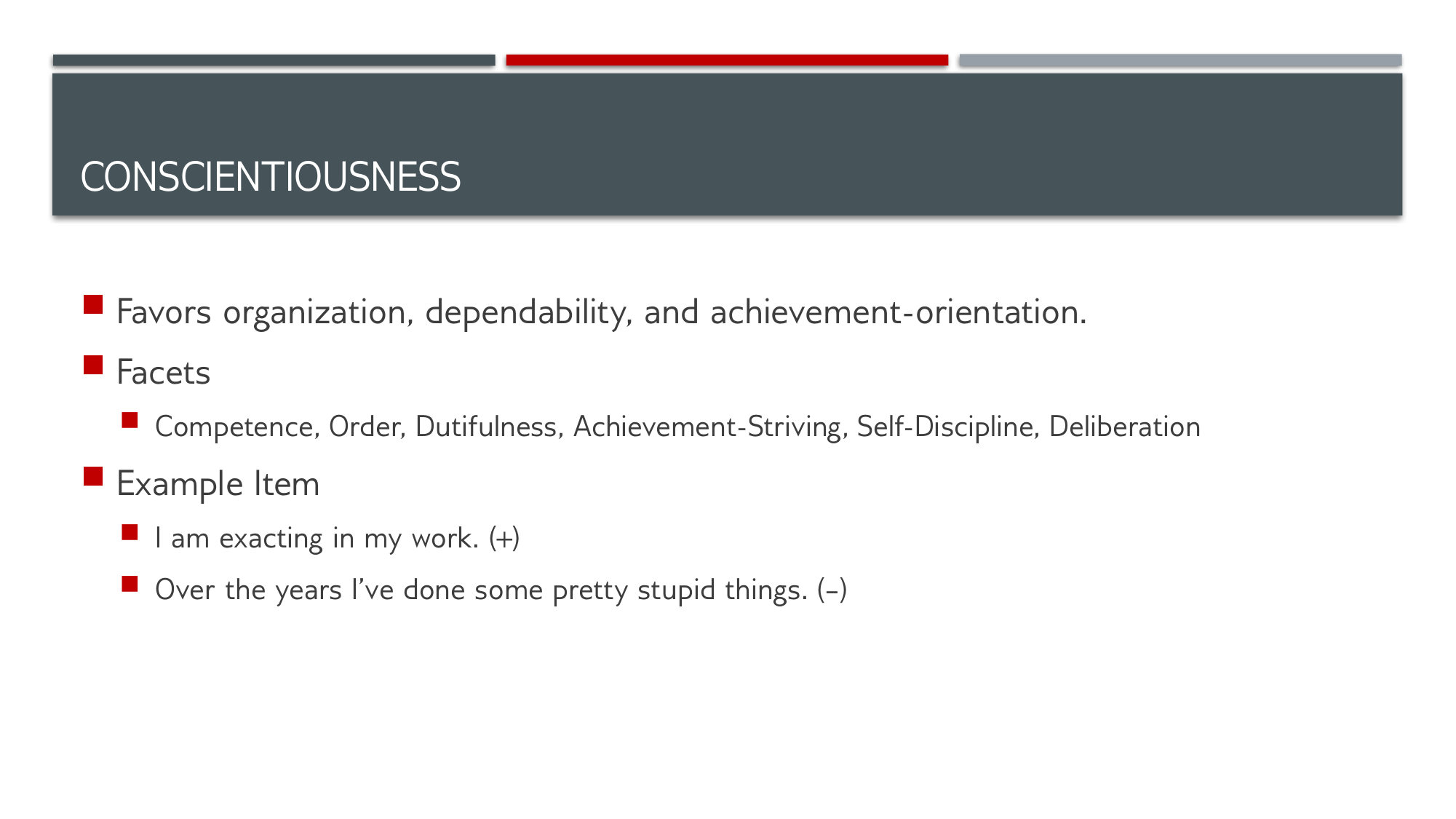

# Conscientiousness
Favors organization, dependability, and achievement-orientation.
Facets
Competence, Order, Dutifulness, Achievement-Striving, Self-Discipline, Deliberation
Example Item
I am exacting in my work. (+)
Over the years I’ve done some pretty stupid things. (–)